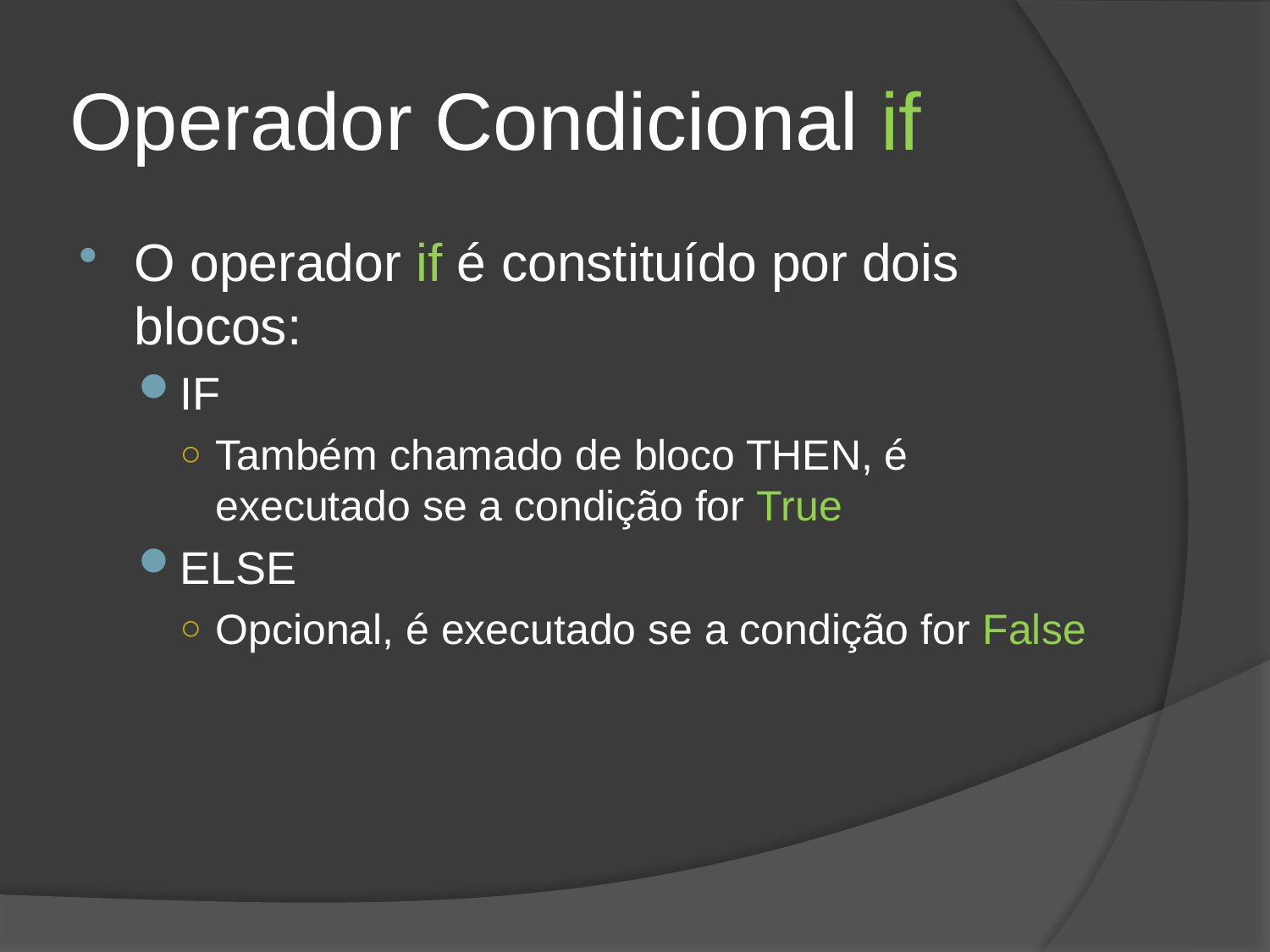

# Operador Condicional if
O operador if é constituído por dois blocos:
IF
Também chamado de bloco THEN, é executado se a condição for True
ELSE
Opcional, é executado se a condição for False